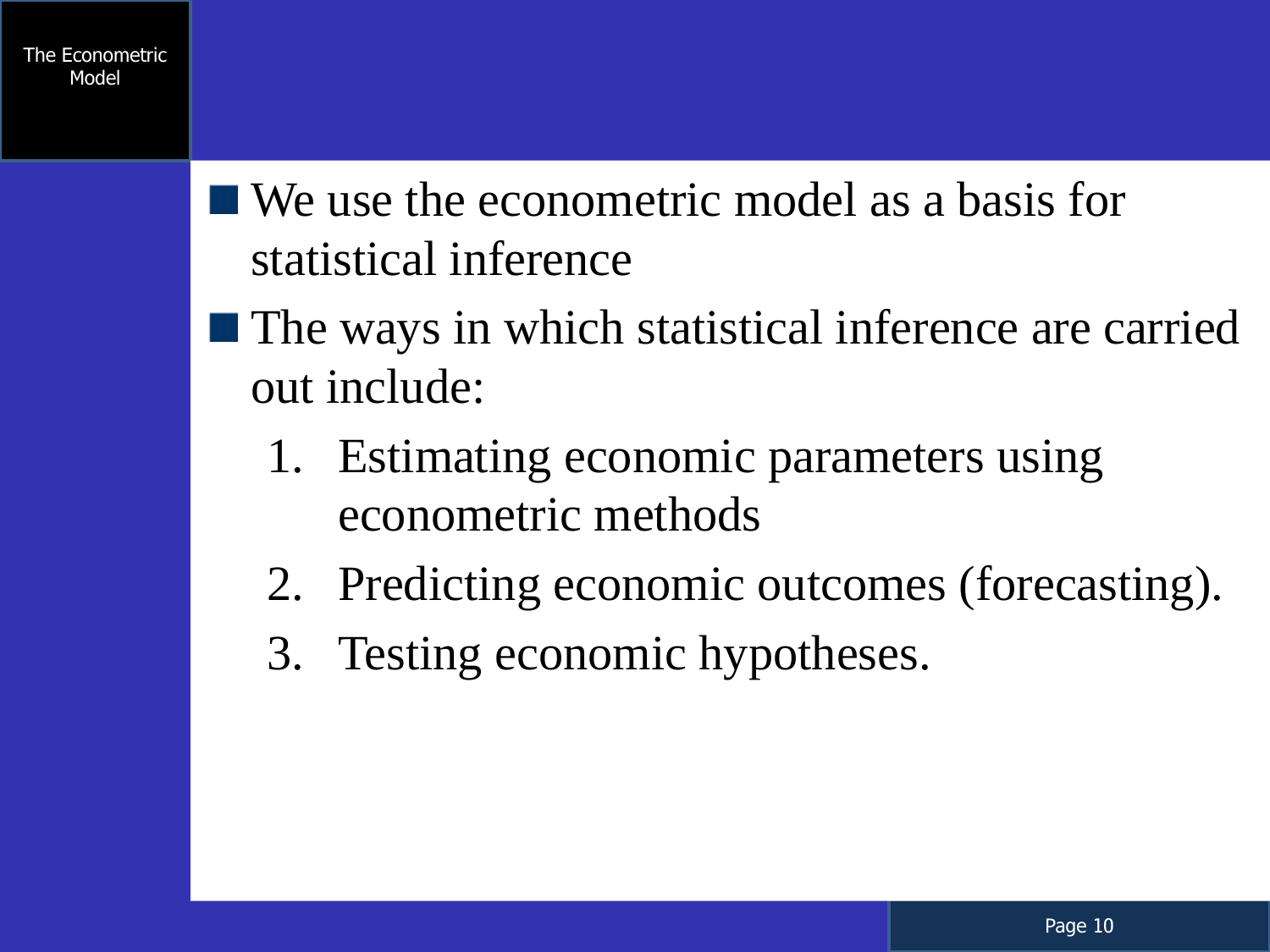

The Econometric Model
We use the econometric model as a basis for statistical inference
The ways in which statistical inference are carried out include:
Estimating economic parameters using econometric methods
Predicting economic outcomes (forecasting).
Testing economic hypotheses.